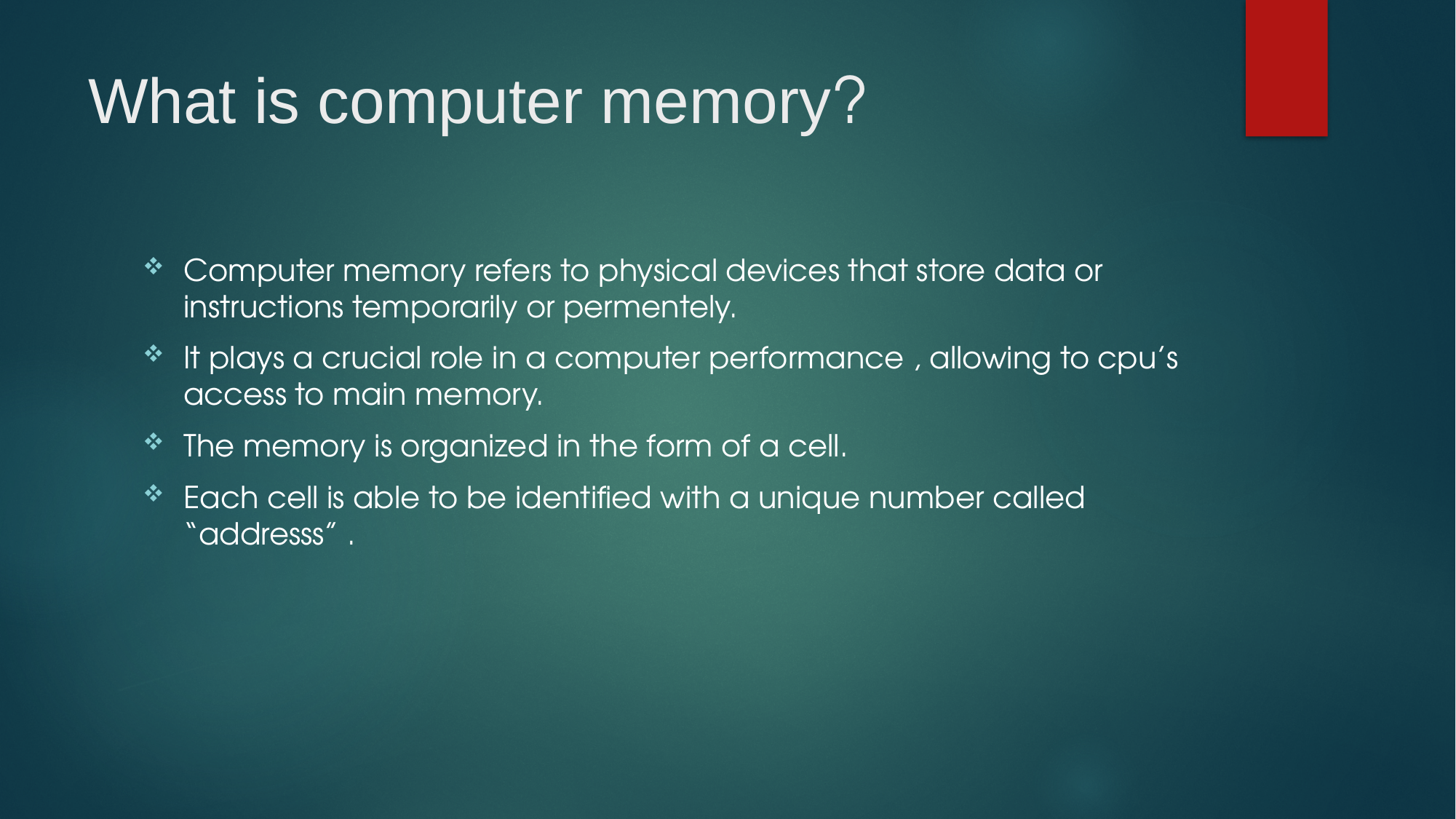

# What is computer memory?
Computer memory refers to physical devices that store data or instructions temporarily or permentely.
It plays a crucial role in a computer performance , allowing to cpu’s access to main memory.
The memory is organized in the form of a cell.
Each cell is able to be identified with a unique number called “addresss” .